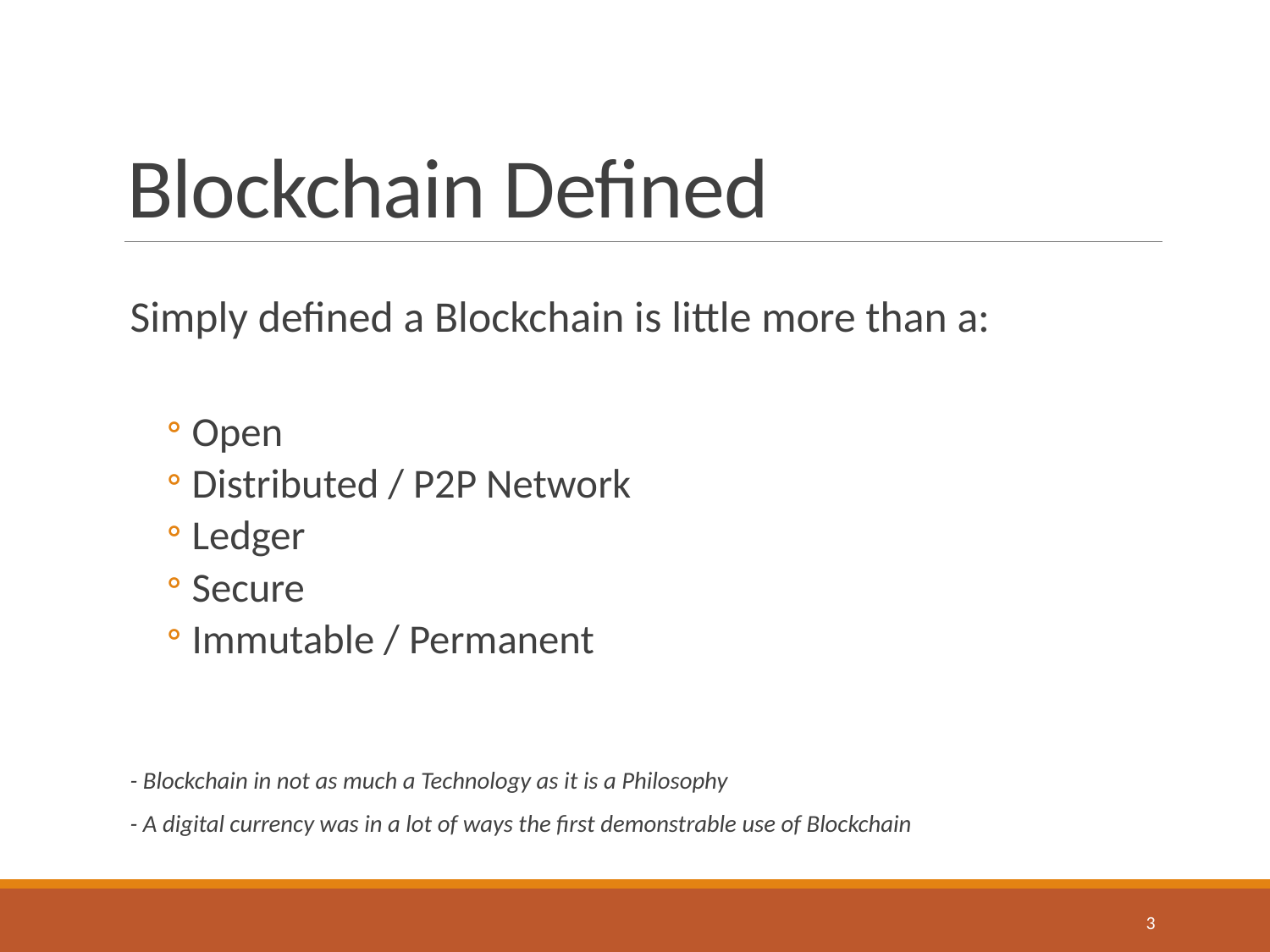

# Blockchain Defined
Simply defined a Blockchain is little more than a:

Open
Distributed / P2P Network
Ledger
Secure
Immutable / Permanent

- Blockchain in not as much a Technology as it is a Philosophy
- A digital currency was in a lot of ways the first demonstrable use of Blockchain
3